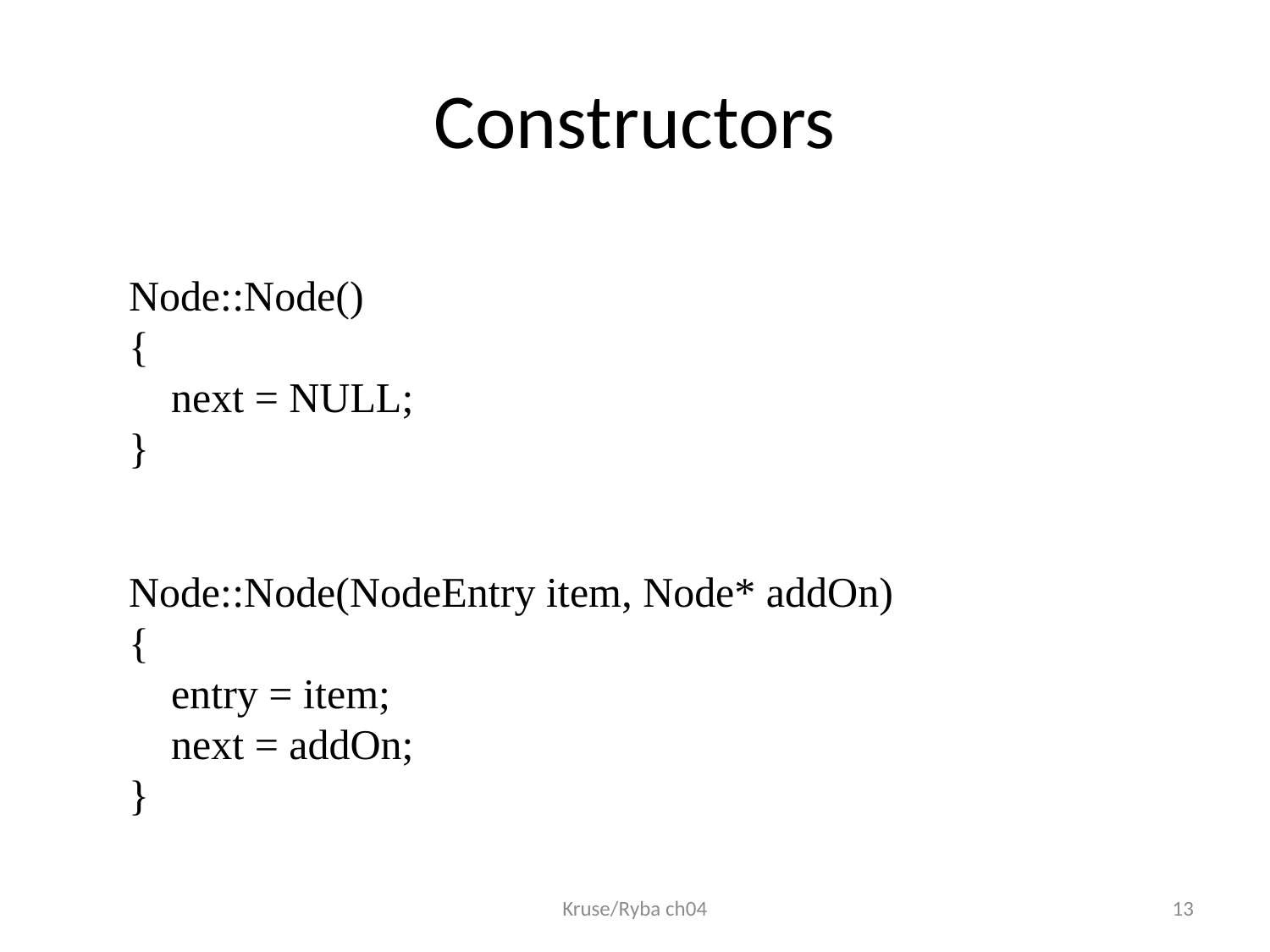

# Constructors
Node::Node()
{
    next = NULL;
}

Node::Node(NodeEntry item, Node* addOn)
{
    entry = item;
    next = addOn;
}
Kruse/Ryba ch04
13